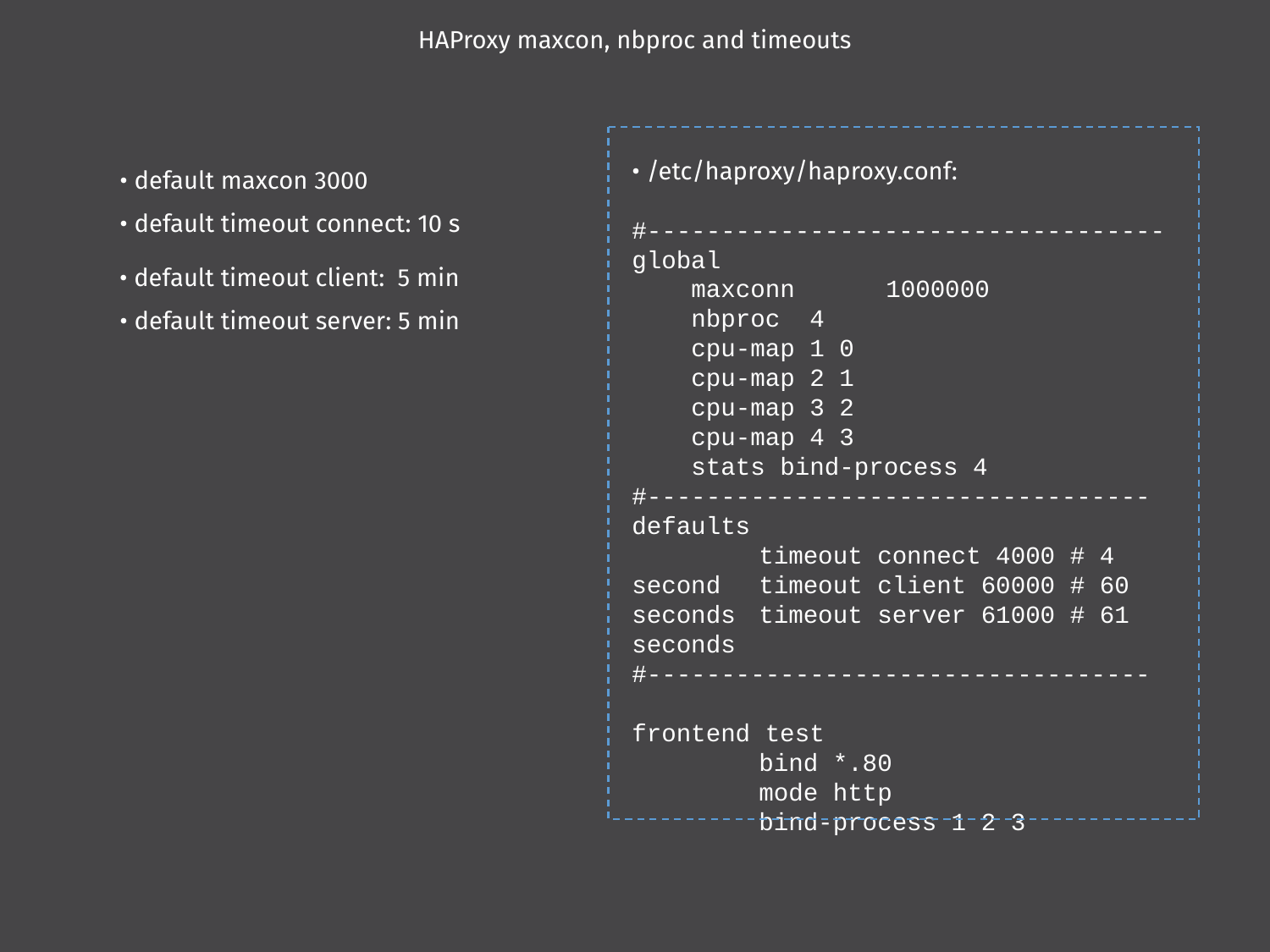

# HAProxy maxcon, nbproc and timeouts

• /etc/haproxy/haproxy.conf:

#-----------------------------------
global
    maxconn	1000000
    nbproc  4
    cpu-map 1 0
    cpu-map 2 1
    cpu-map 3 2
    cpu-map 4 3
    stats bind-process 4
#----------------------------------
defaults
	timeout connect 4000 # 4  second 	timeout client 60000 # 60 seconds 	timeout server 61000 # 61 seconds
#----------------------------------

frontend test
	bind *.80
	mode http
	bind-process 1 2 3
• default maxcon 3000
• default timeout connect: 10 s
• default timeout client:  5 min
• default timeout server: 5 min